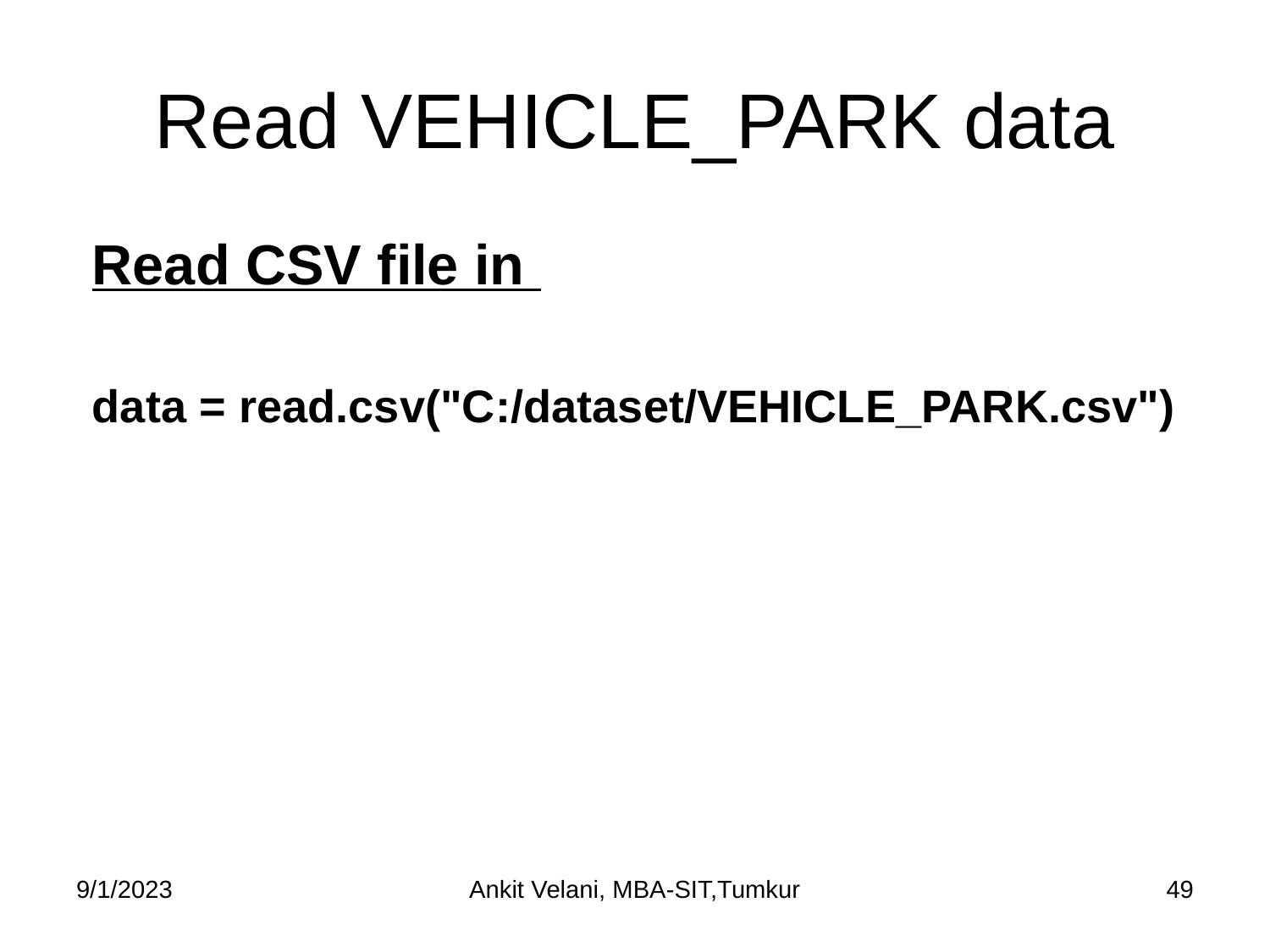

# Read VEHICLE_PARK data
Read CSV file in

data = read.csv("C:/dataset/VEHICLE_PARK.csv")
9/1/2023
Ankit Velani, MBA-SIT,Tumkur
49